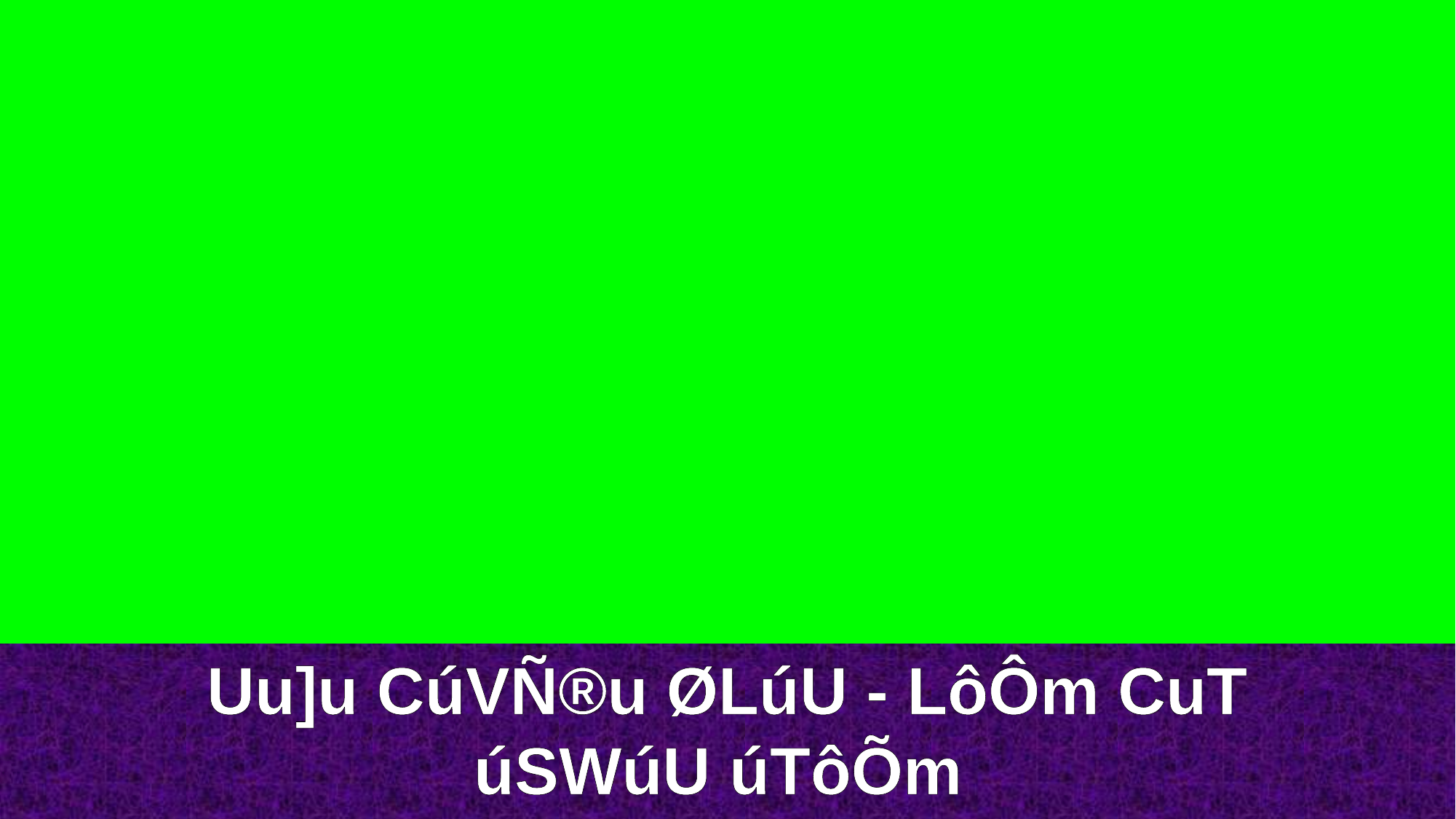

Uu]u CúVÑ®u ØLúU - LôÔm CuT úSWúU úTôÕm